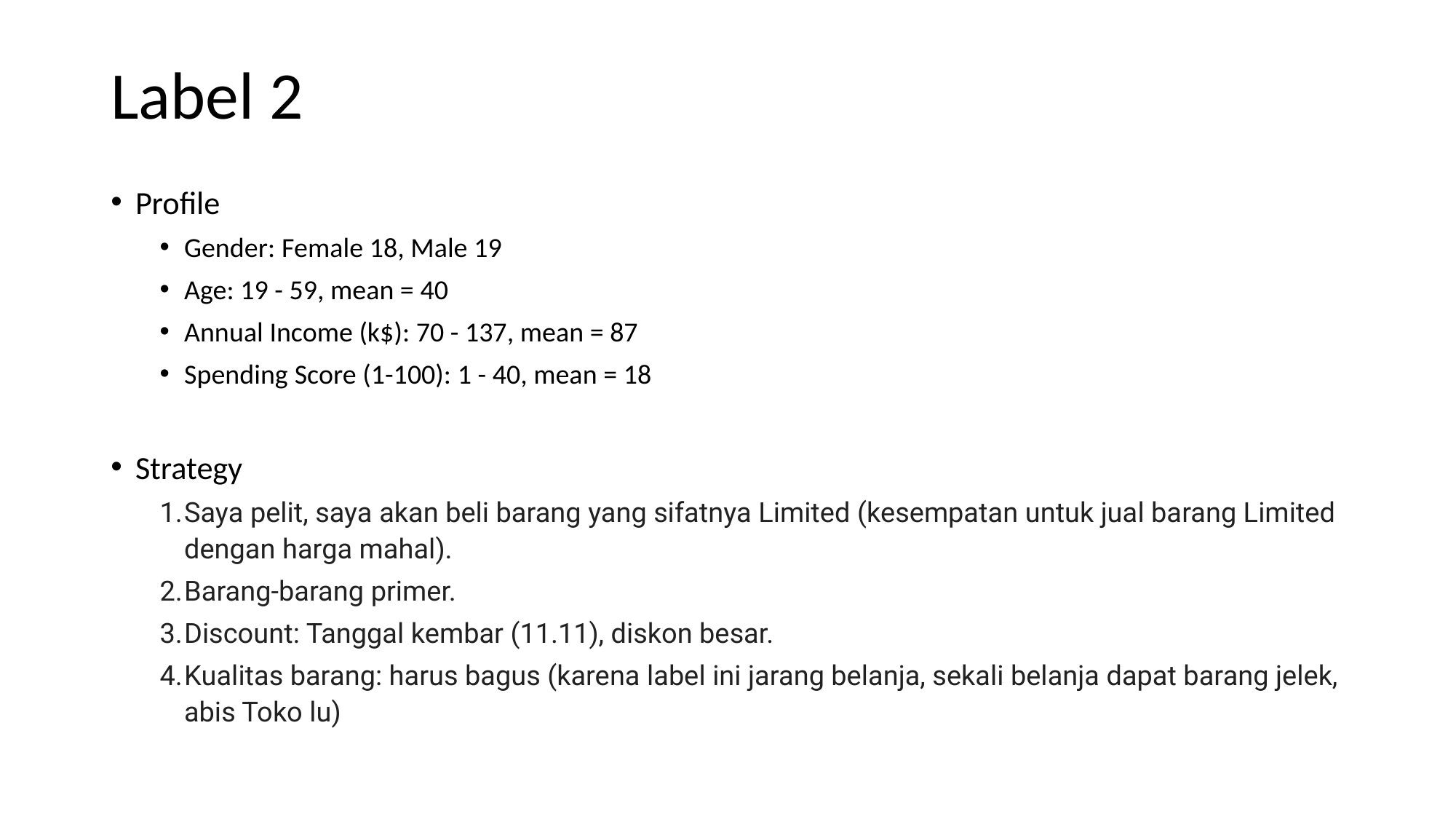

# Label 2
Profile
Gender: Female 18, Male 19
Age: 19 - 59, mean = 40
Annual Income (k$): 70 - 137, mean = 87
Spending Score (1-100): 1 - 40, mean = 18

Strategy
Saya pelit, saya akan beli barang yang sifatnya Limited (kesempatan untuk jual barang Limited dengan harga mahal).
Barang-barang primer.
Discount: Tanggal kembar (11.11), diskon besar.
Kualitas barang: harus bagus (karena label ini jarang belanja, sekali belanja dapat barang jelek, abis Toko lu)